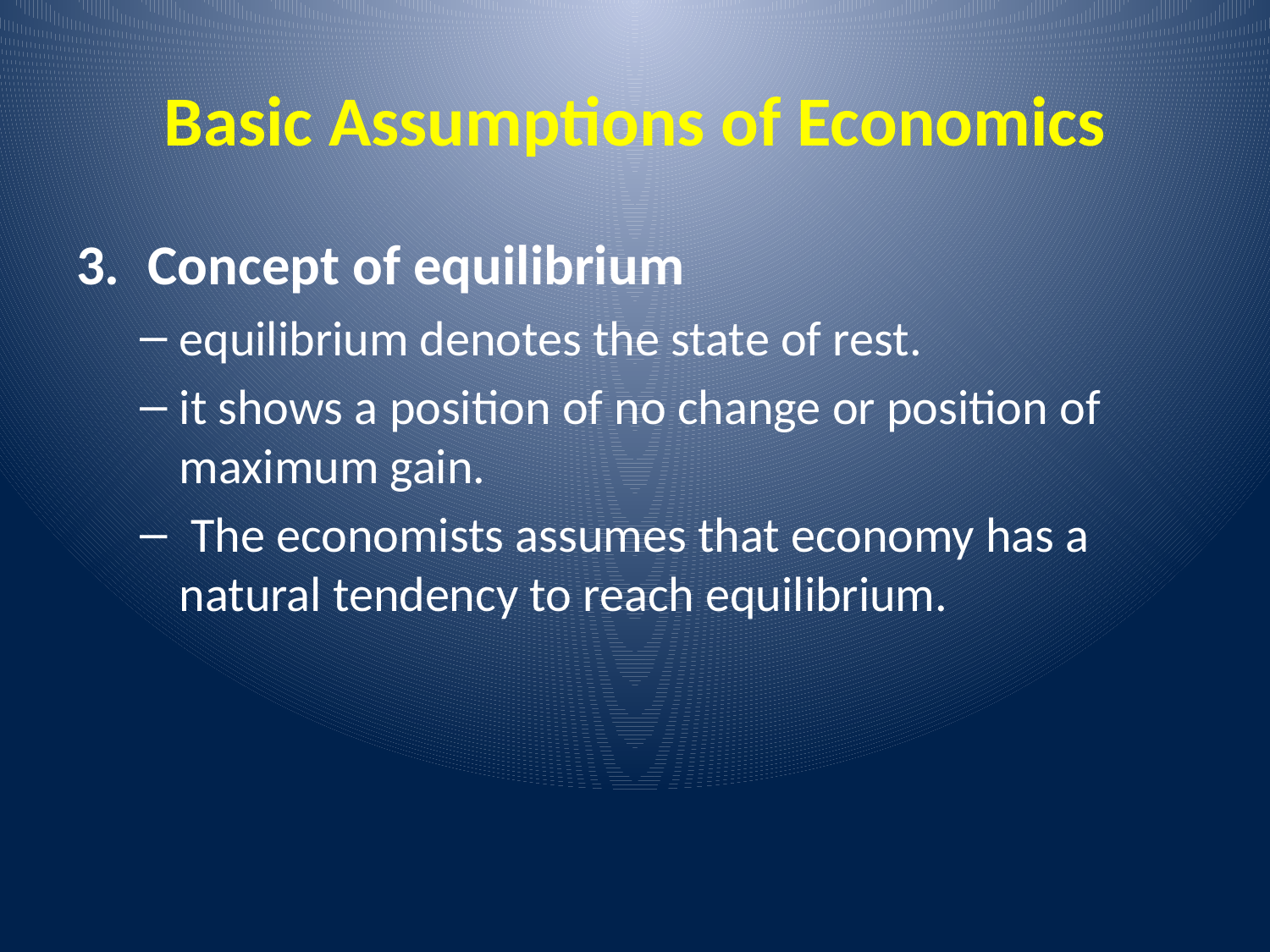

# Basic Assumptions of Economics
Concept of equilibrium
equilibrium denotes the state of rest.
it shows a position of no change or position of maximum gain.
 The economists assumes that economy has a natural tendency to reach equilibrium.